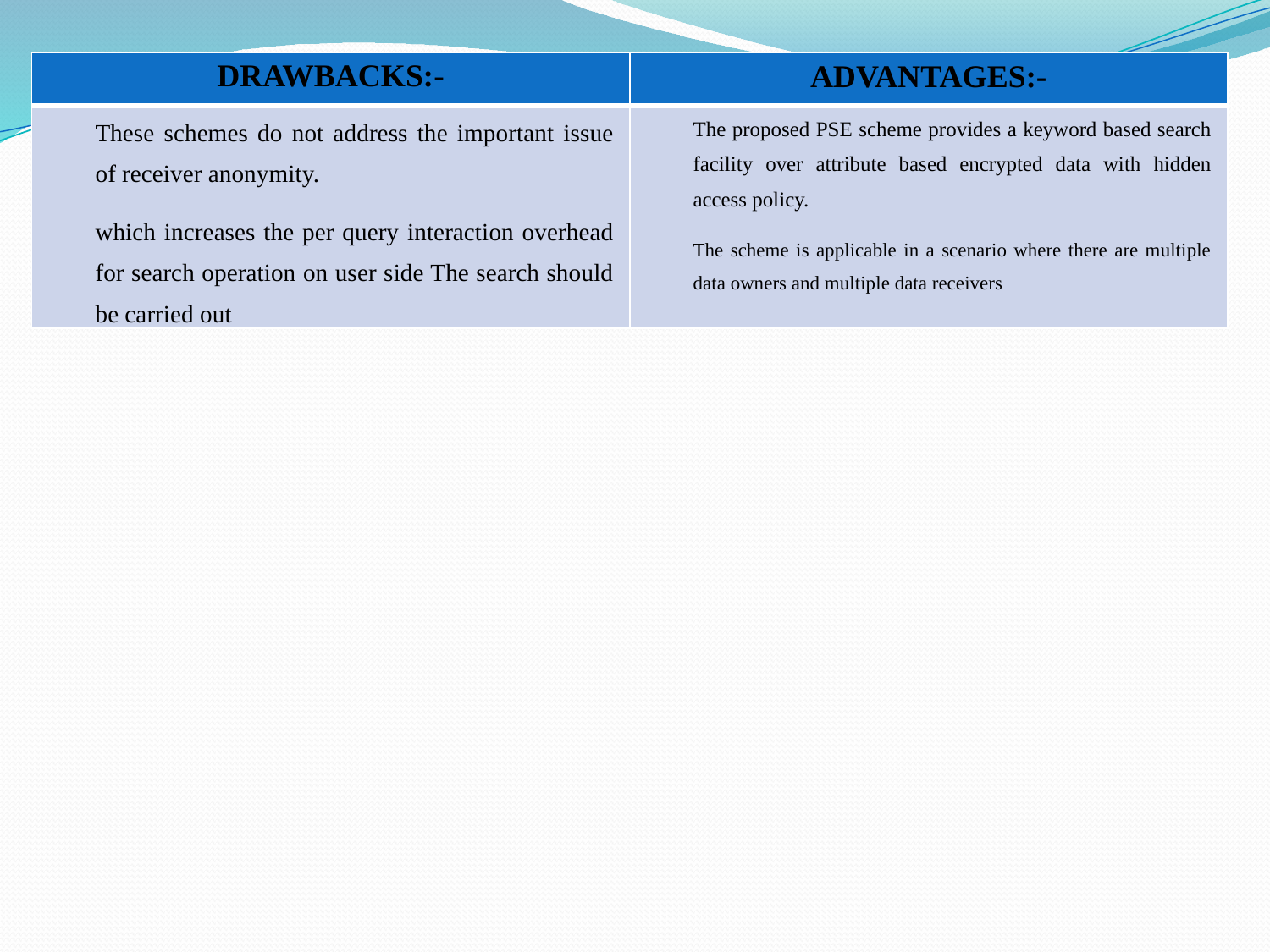

| DRAWBACKS:- | ADVANTAGES:- |
| --- | --- |
| These schemes do not address the important issue of receiver anonymity. which increases the per query interaction overhead for search operation on user side The search should be carried out | The proposed PSE scheme provides a keyword based search facility over attribute based encrypted data with hidden access policy. The scheme is applicable in a scenario where there are multiple data owners and multiple data receivers |